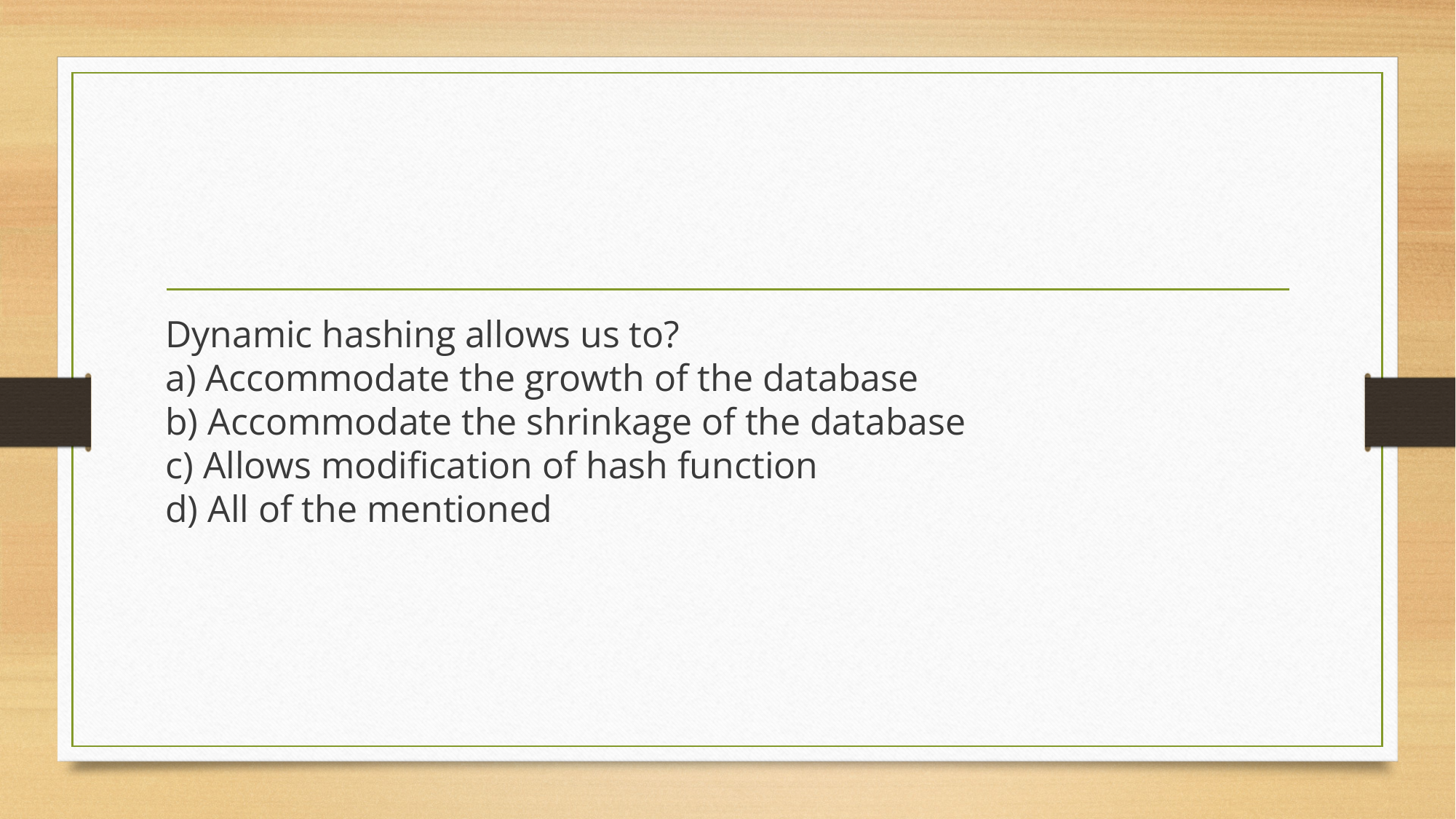

#
Dynamic hashing allows us to?
a) Accommodate the growth of the database
b) Accommodate the shrinkage of the database
c) Allows modification of hash function
d) All of the mentioned